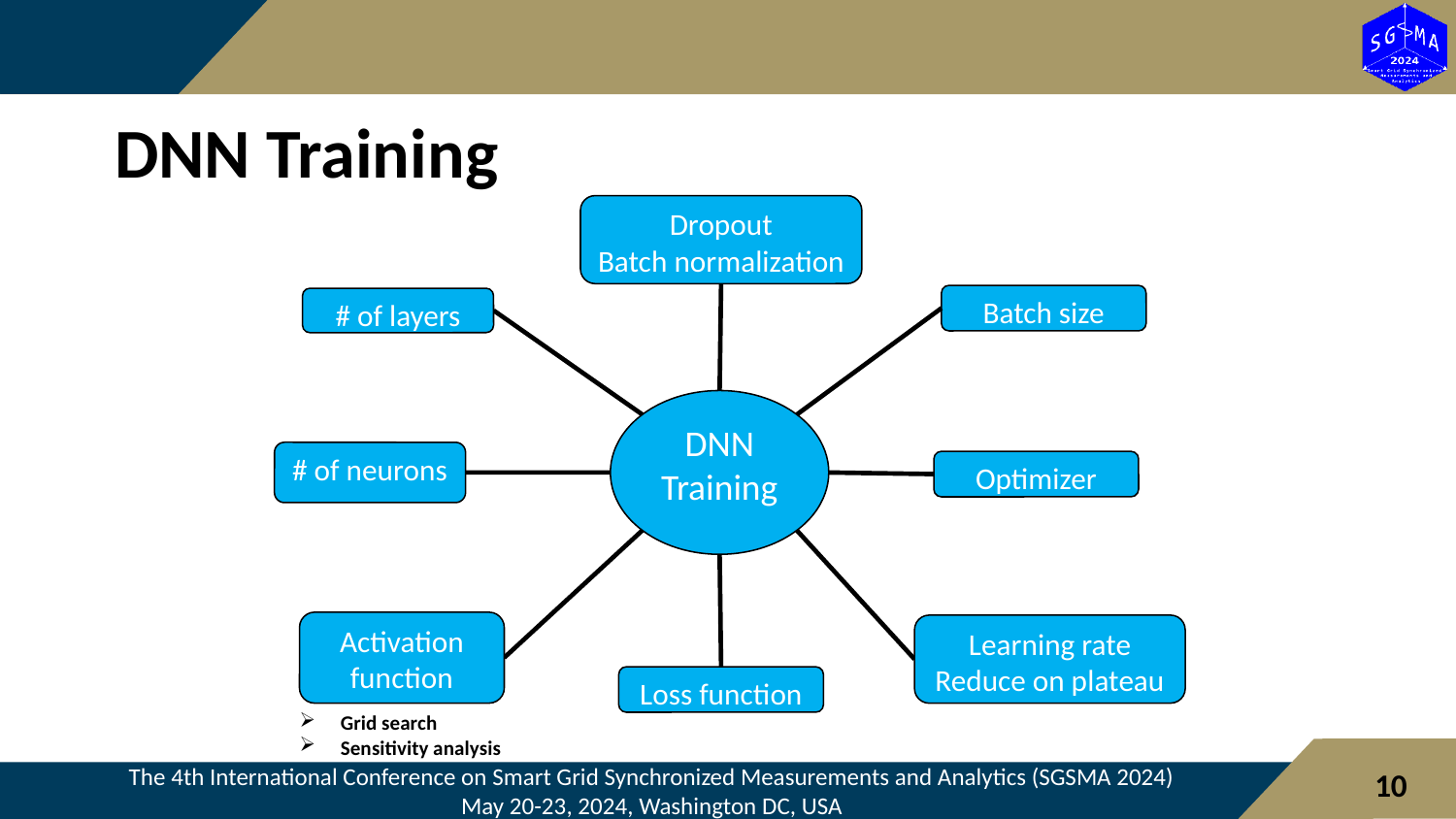

10
DNN Training
Dropout
Batch normalization
Batch size
# of layers
DNN Training
# of neurons
Optimizer
Activation function
Learning rate
Reduce on plateau
Loss function
Grid search
Sensitivity analysis